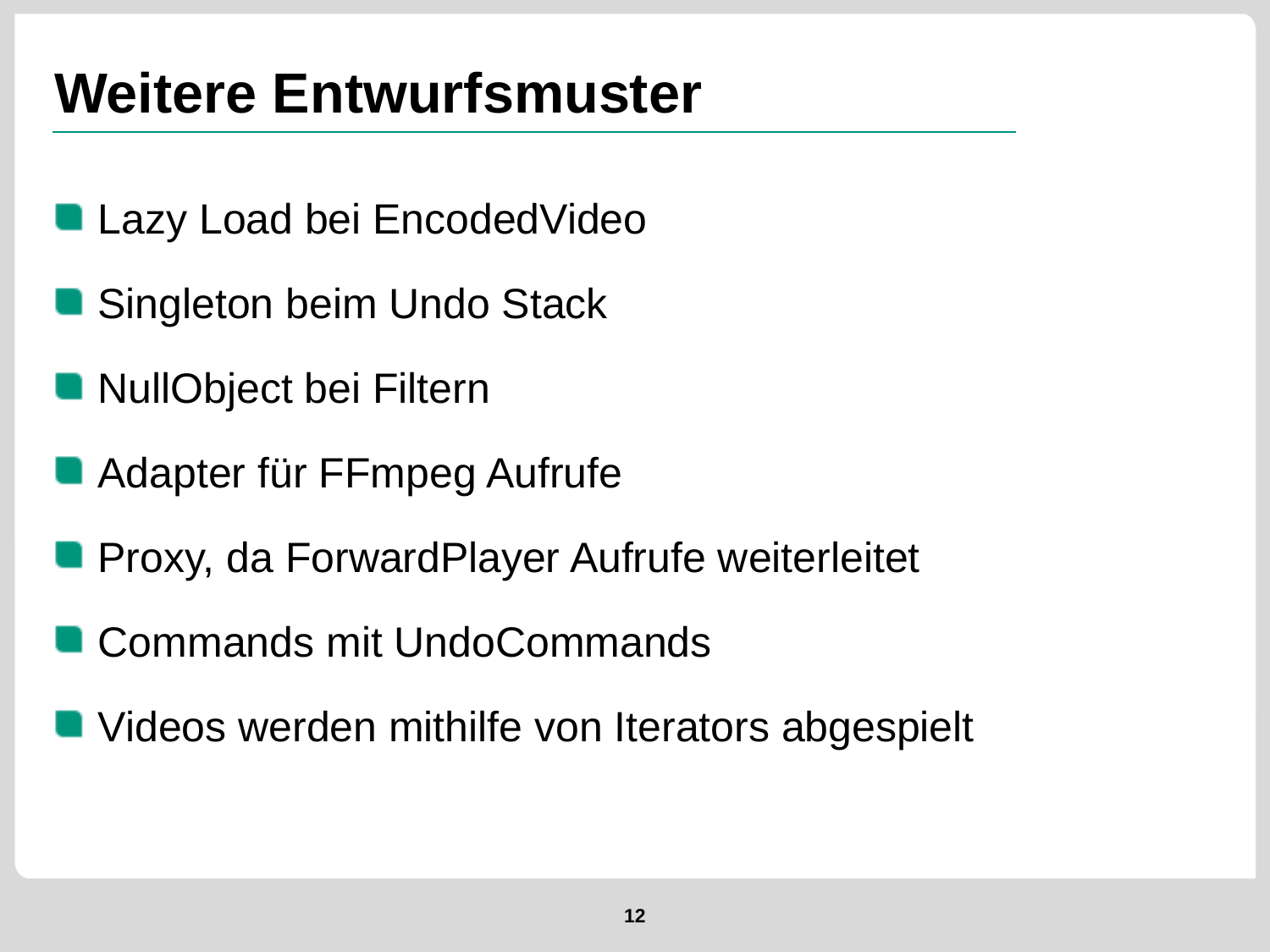

# Weitere Entwurfsmuster
Lazy Load bei EncodedVideo
Singleton beim Undo Stack
NullObject bei Filtern
Adapter für FFmpeg Aufrufe
Proxy, da ForwardPlayer Aufrufe weiterleitet
Commands mit UndoCommands
Videos werden mithilfe von Iterators abgespielt